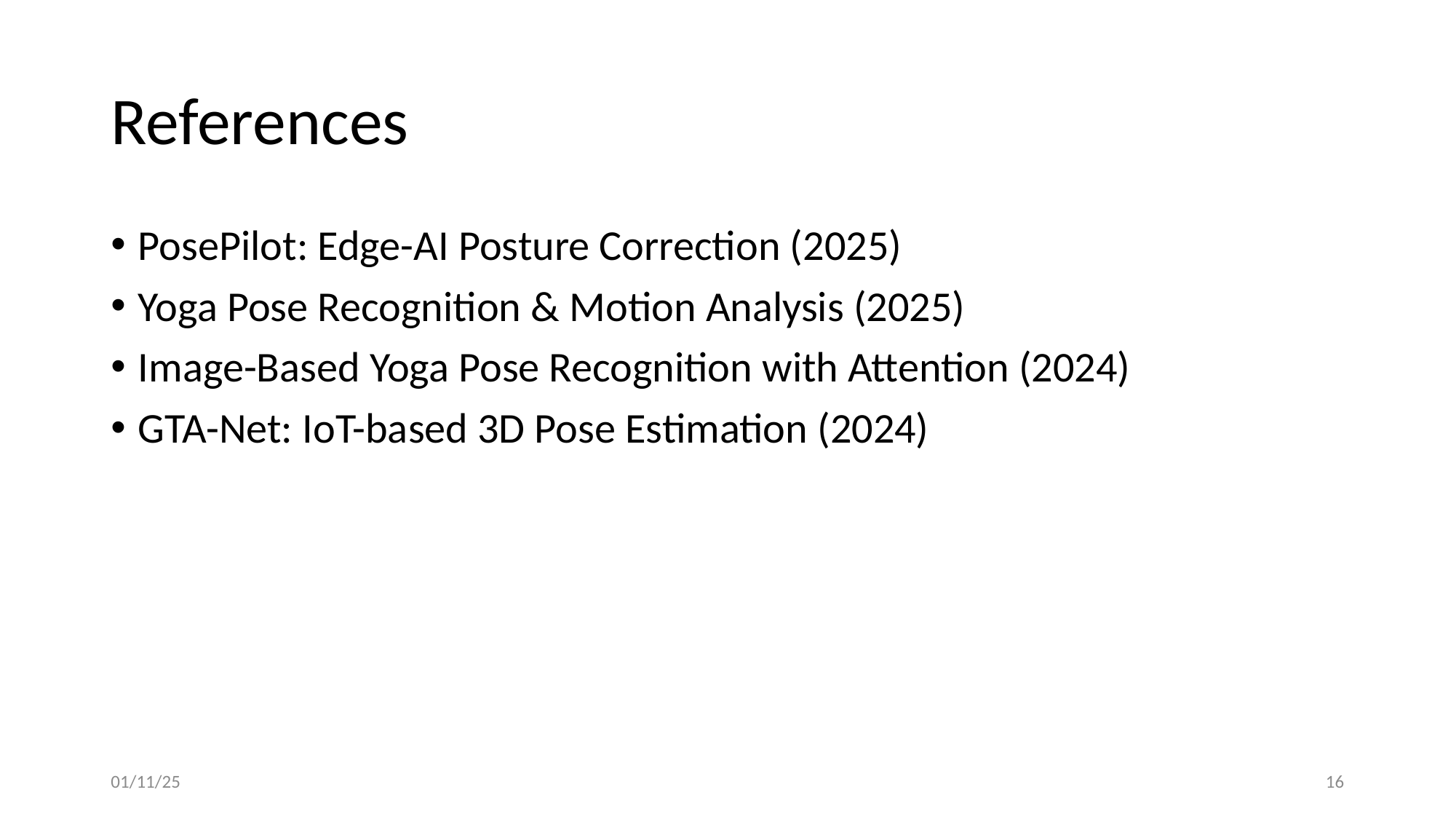

# References
PosePilot: Edge-AI Posture Correction (2025)
Yoga Pose Recognition & Motion Analysis (2025)
Image-Based Yoga Pose Recognition with Attention (2024)
GTA-Net: IoT-based 3D Pose Estimation (2024)

01/11/25
16